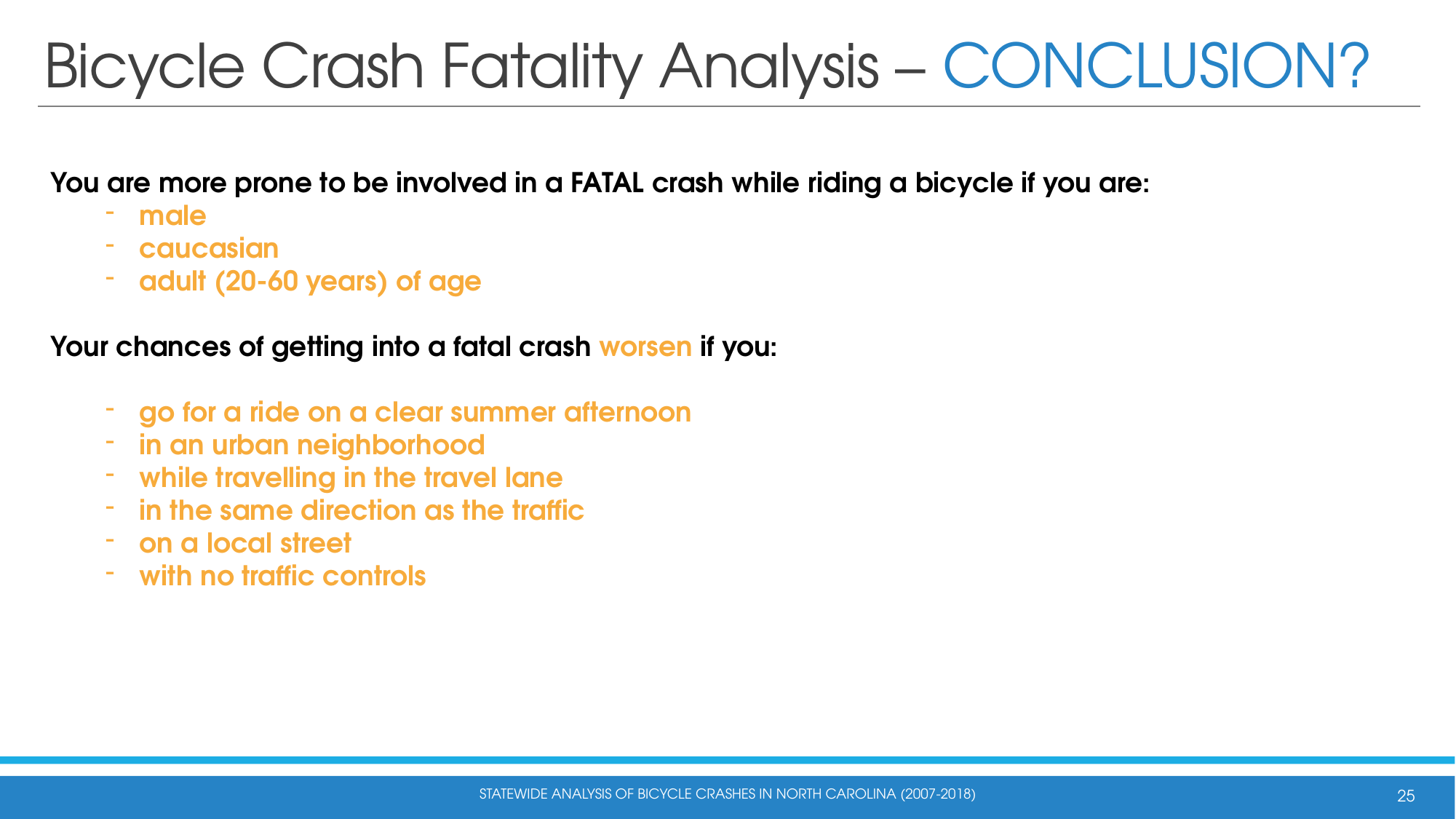

# Bicycle Crash Fatality Analysis – CONCLUSION?
You are more prone to be involved in a FATAL crash while riding a bicycle if you are:
male
caucasian
adult (20-60 years) of age

Your chances of getting into a fatal crash worsen if you:

go for a ride on a clear summer afternoon
in an urban neighborhood
while travelling in the travel lane
in the same direction as the traffic
on a local street
with no traffic controls
Statewide Analysis of Bicycle Crashes in North Carolina (2007-2018)
25